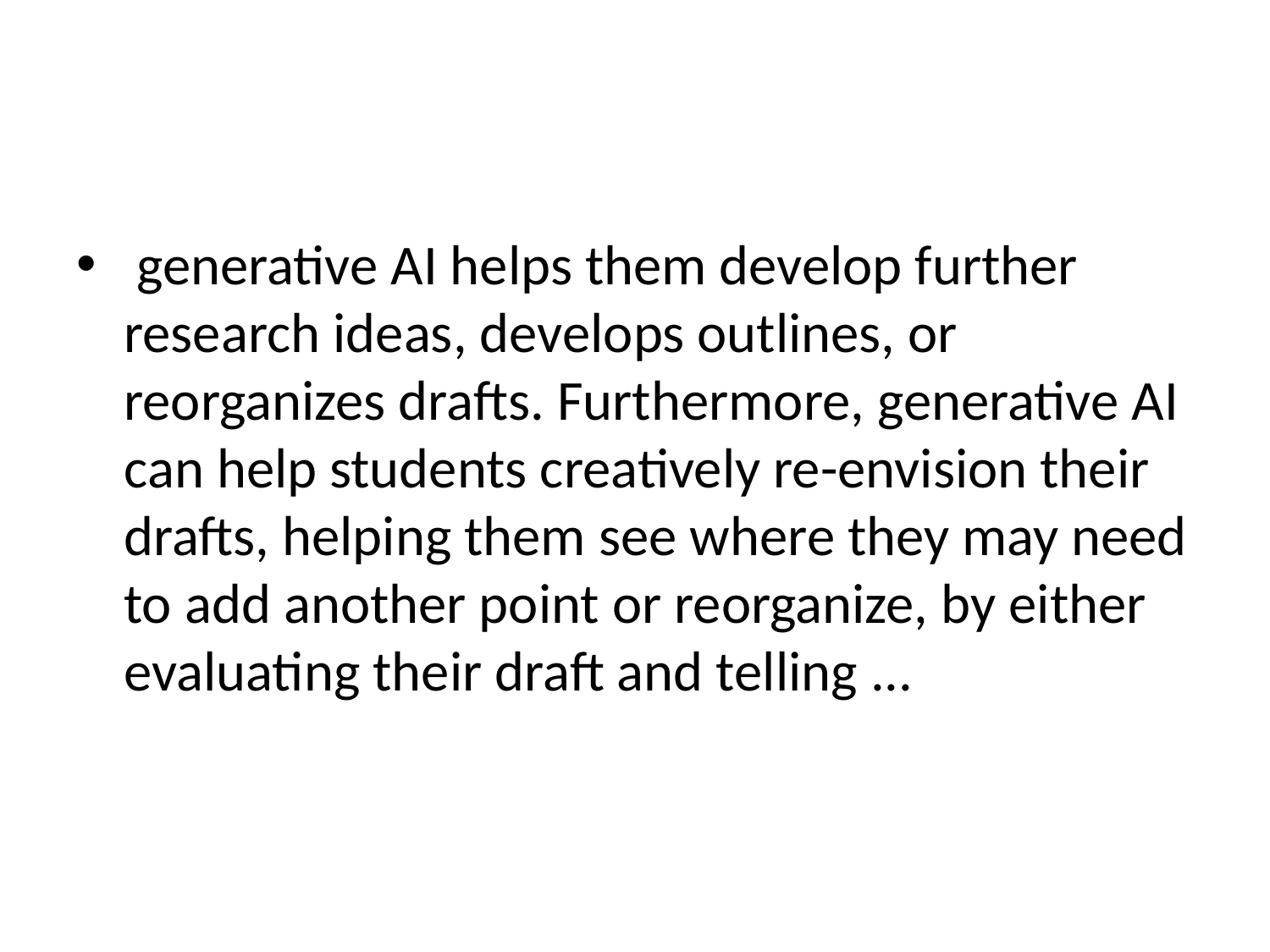

#
 generative AI helps them develop further research ideas, develops outlines, or reorganizes drafts. Furthermore, generative AI can help students creatively re-envision their drafts, helping them see where they may need to add another point or reorganize, by either evaluating their draft and telling ...